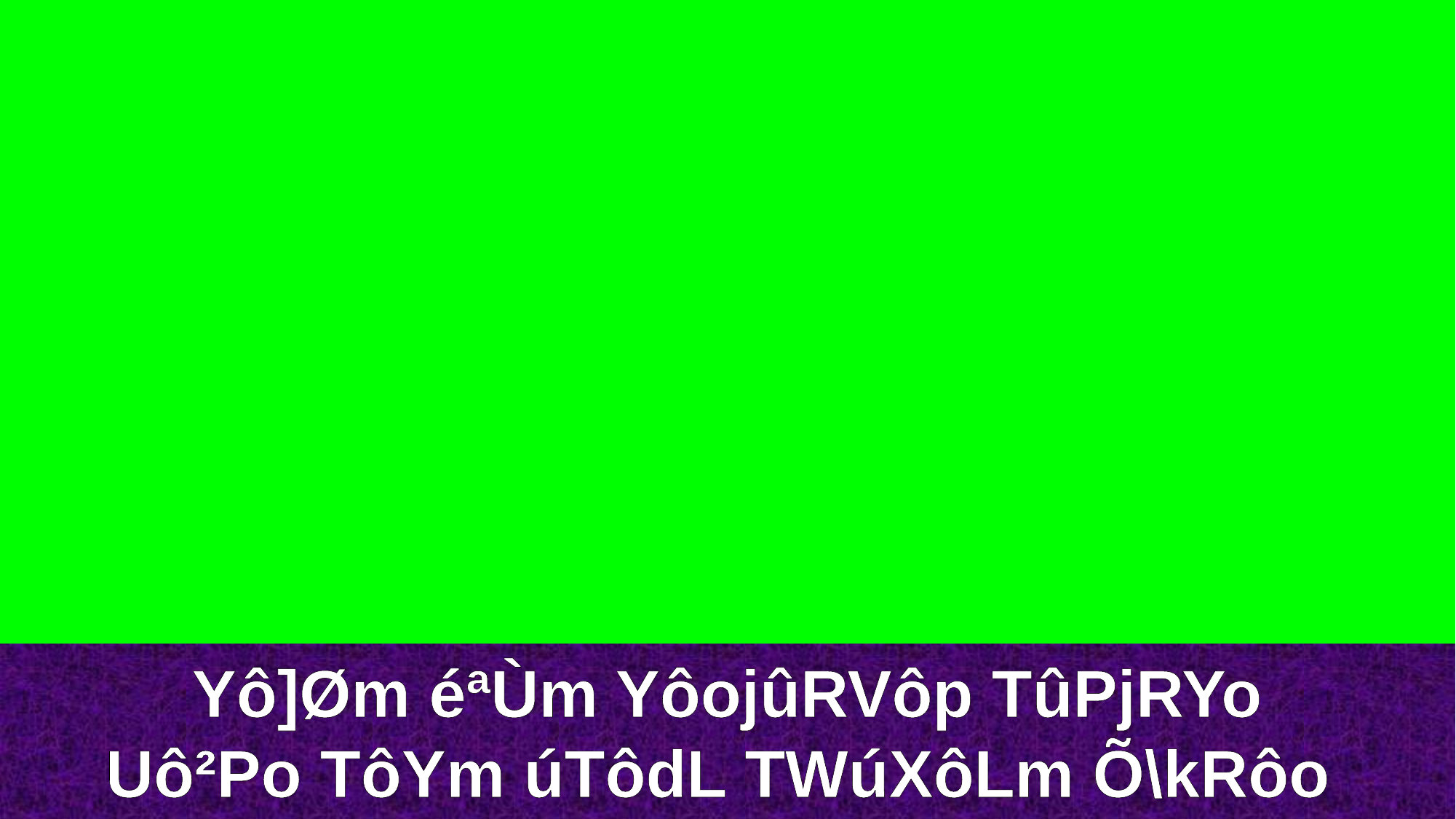

Yô]Øm éªÙm YôojûRVôp TûPjRYo
Uô²Po TôYm úTôdL TWúXôLm Õ\kRôo